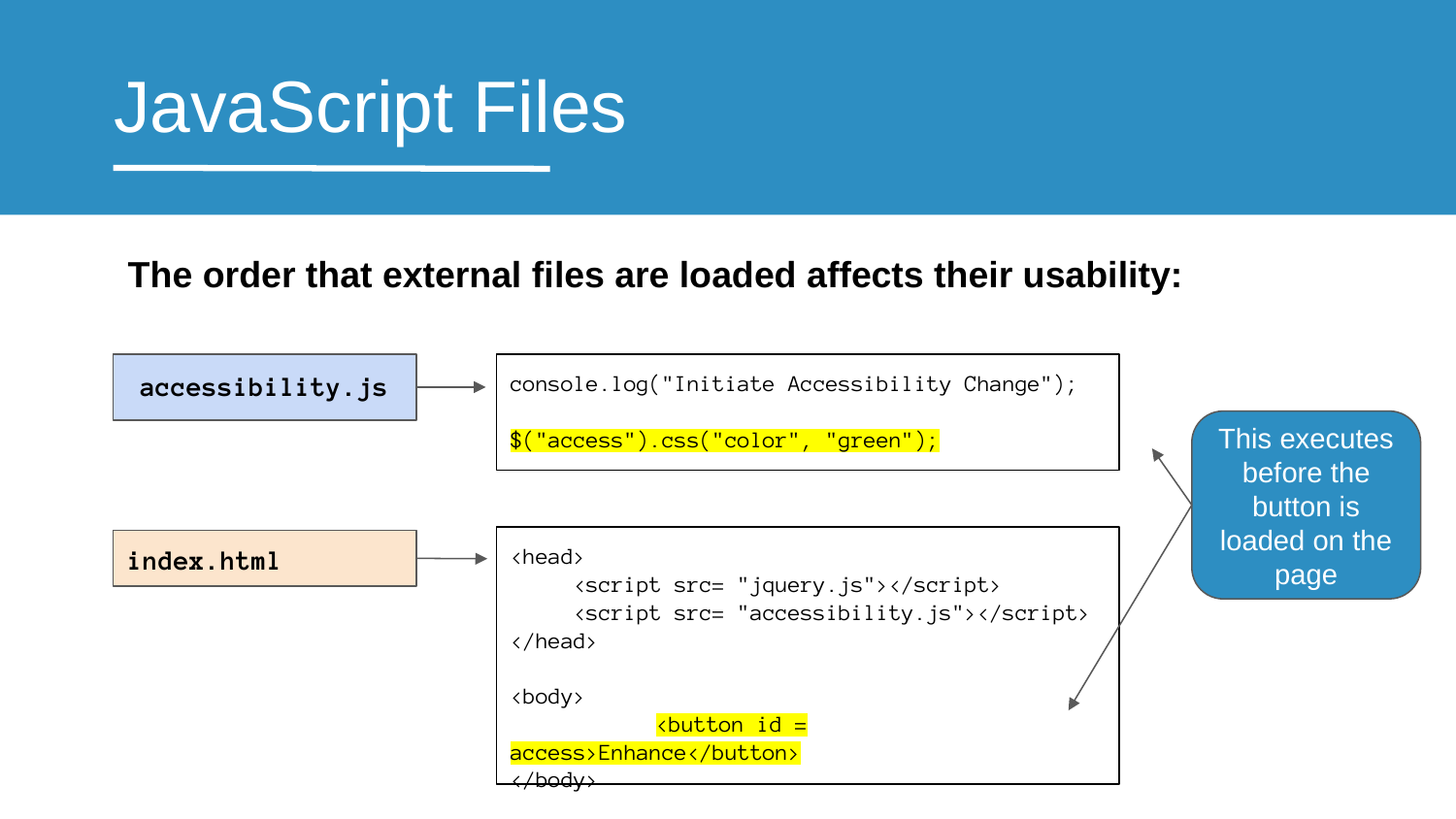

# JavaScript Files
The order that external files are loaded affects their usability:
console.log("Initiate Accessibility Change");

$("access").css("color", "green");

accessibility.js
This executes before the button is loaded on the page
<head>
     <script src= "jquery.js"></script>
     <script src= "accessibility.js"></script>
</head>

<body>
	<button id = access>Enhance</button>
</body>

index.html